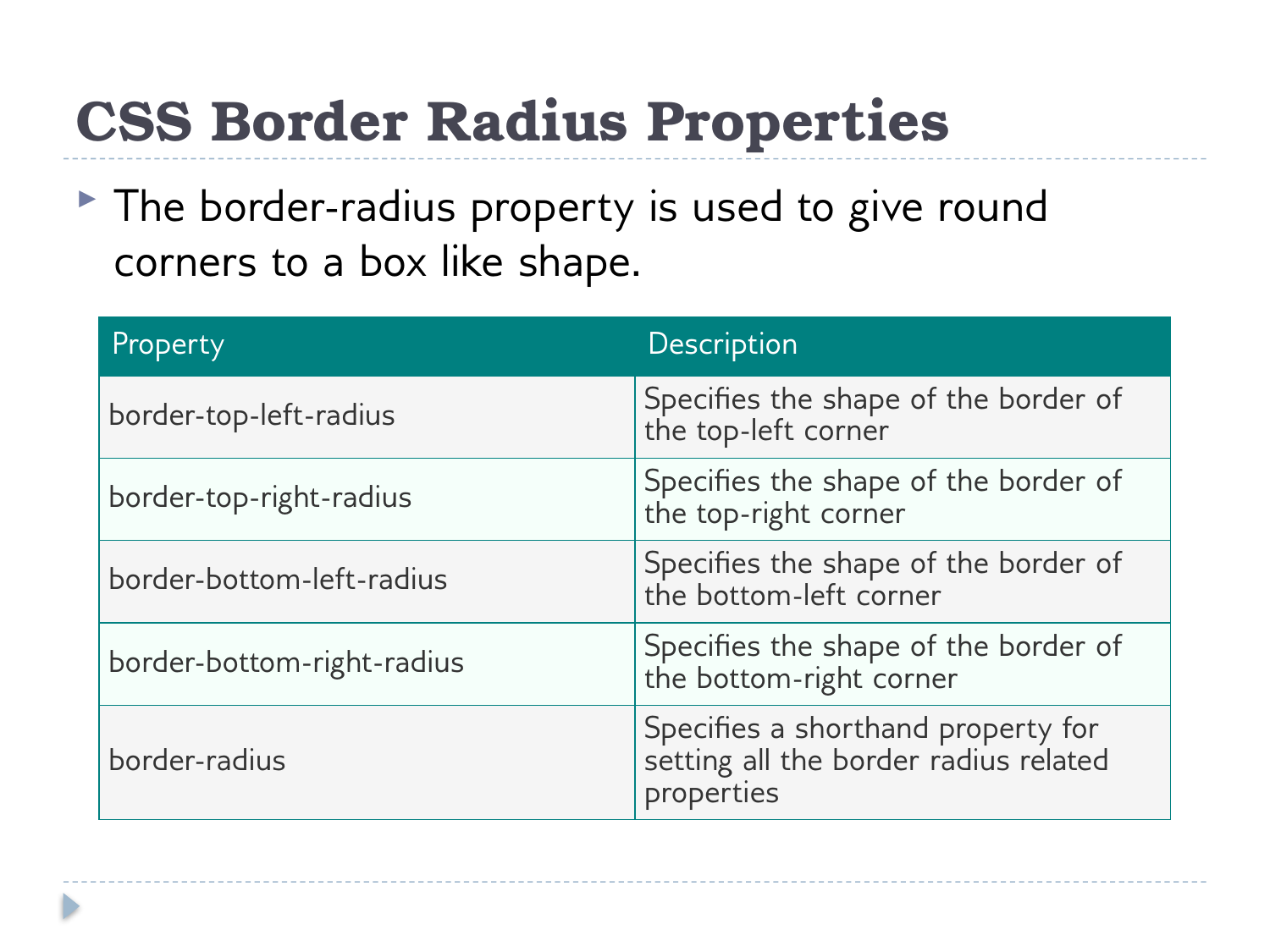

# CSS Border Radius Properties
The border-radius property is used to give round corners to a box like shape.
| Property | Description |
| --- | --- |
| border-top-left-radius | Specifies the shape of the border of the top-left corner |
| border-top-right-radius | Specifies the shape of the border of the top-right corner |
| border-bottom-left-radius | Specifies the shape of the border of the bottom-left corner |
| border-bottom-right-radius | Specifies the shape of the border of the bottom-right corner |
| border-radius | Specifies a shorthand property for setting all the border radius related properties |